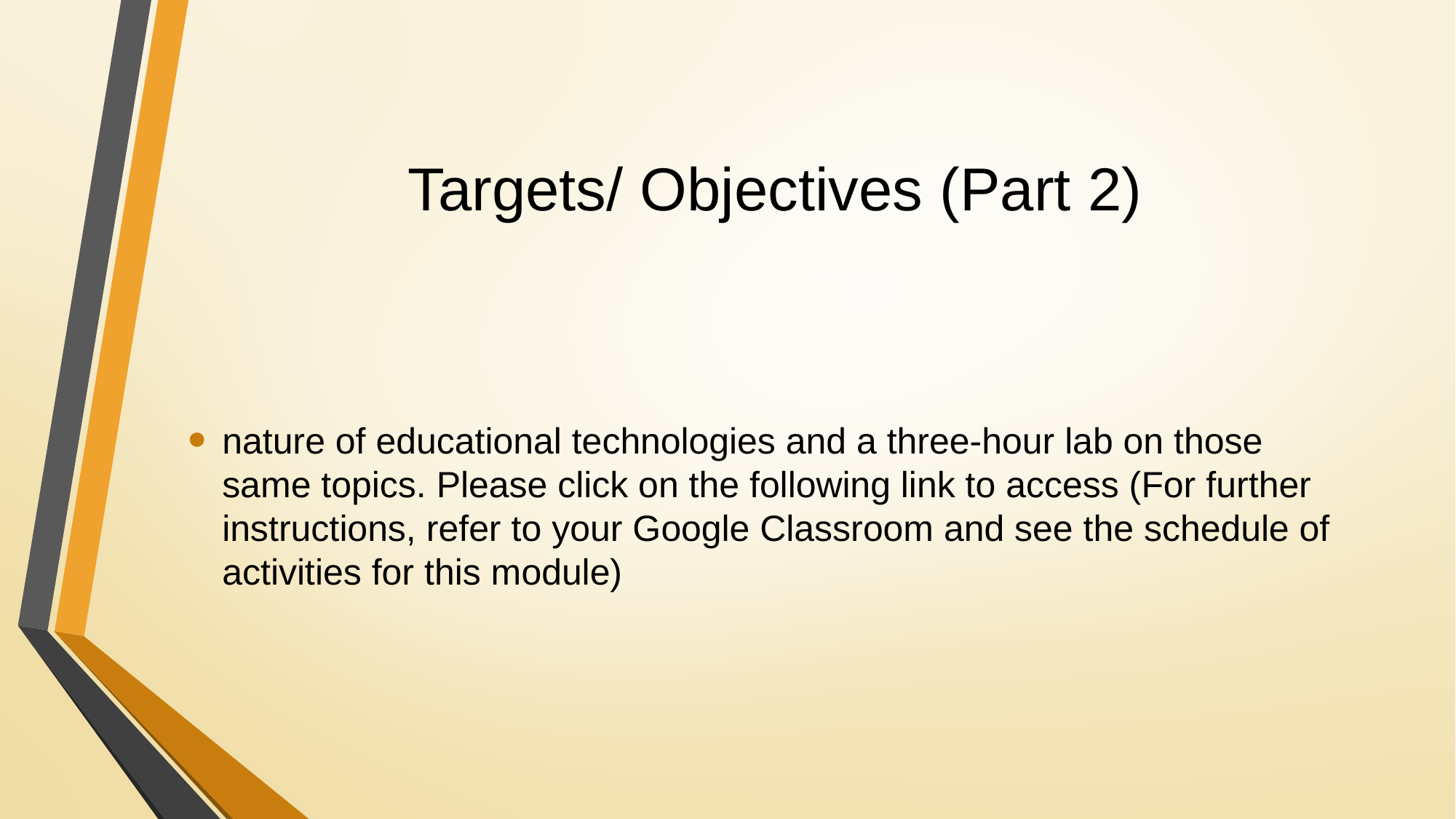

# Targets/ Objectives (Part 2)
nature of educational technologies and a three-hour lab on those same topics. Please click on the following link to access (For further instructions, refer to your Google Classroom and see the schedule of activities for this module)